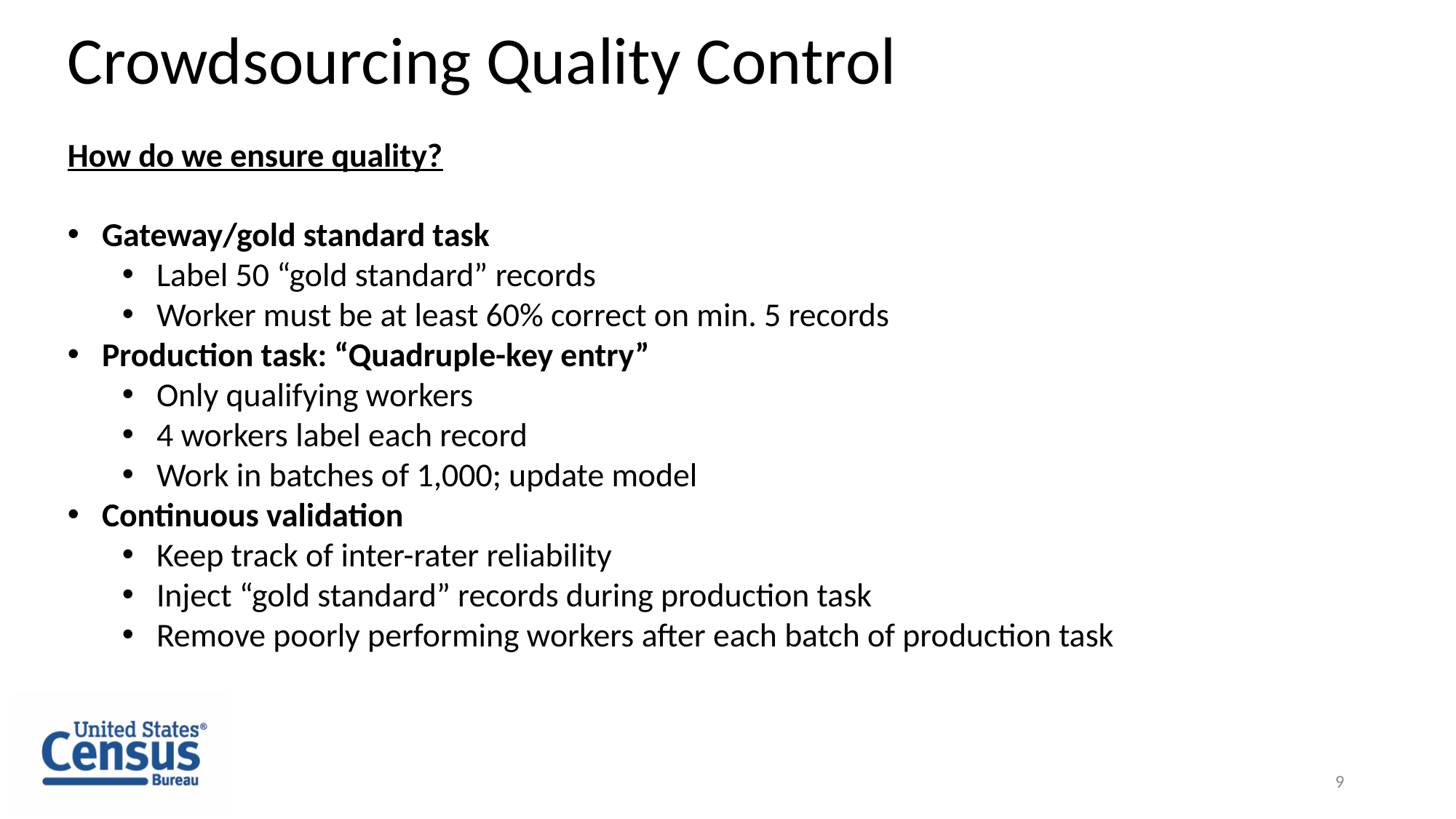

Crowdsourcing Quality Control
How do we ensure quality?

Gateway/gold standard task
Label 50 “gold standard” records
Worker must be at least 60% correct on min. 5 records
Production task: “Quadruple-key entry”
Only qualifying workers
4 workers label each record
Work in batches of 1,000; update model
Continuous validation
Keep track of inter-rater reliability
Inject “gold standard” records during production task
Remove poorly performing workers after each batch of production task
9